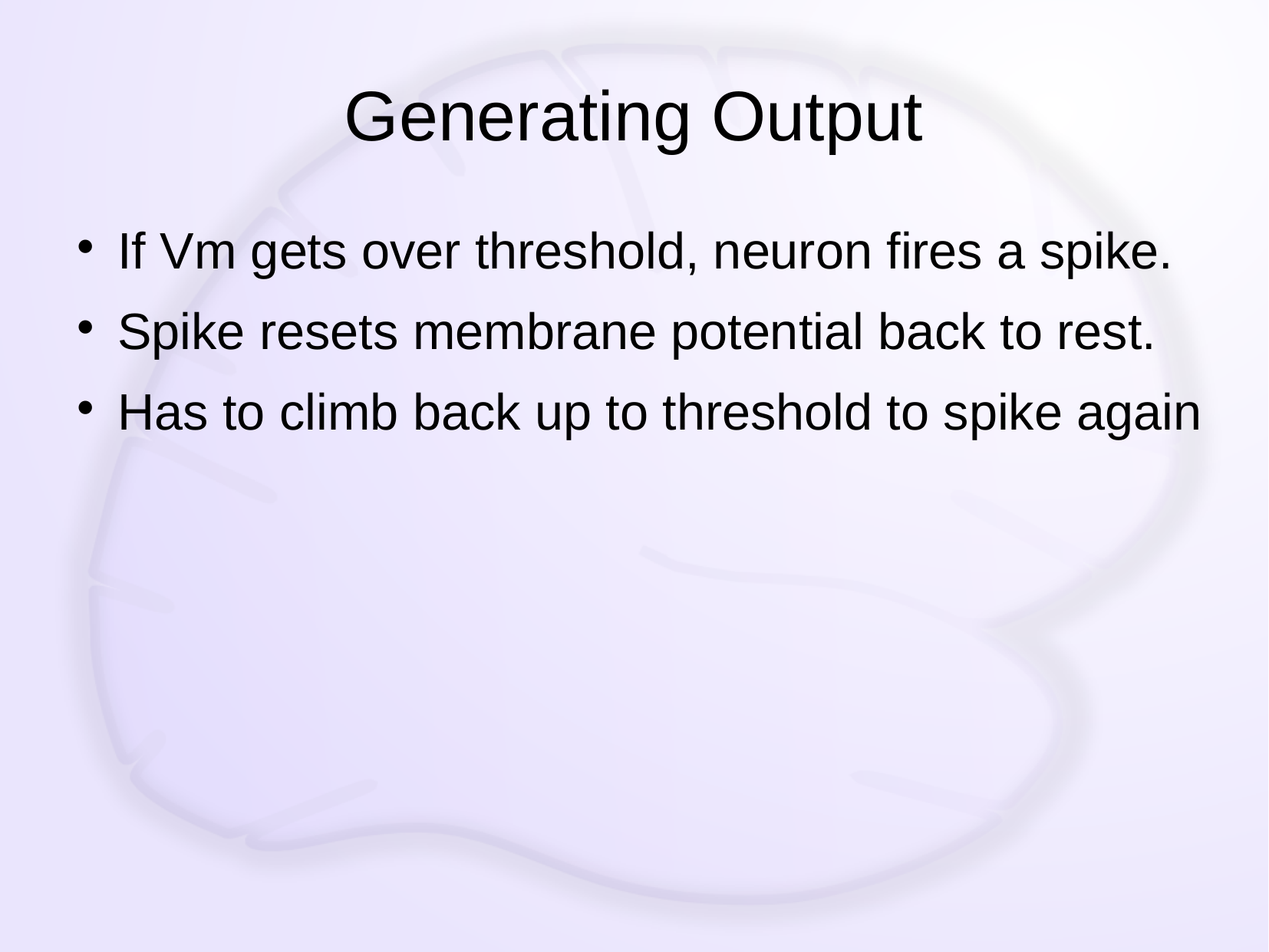

# Generating Output
If Vm gets over threshold, neuron fires a spike.
Spike resets membrane potential back to rest.
Has to climb back up to threshold to spike again